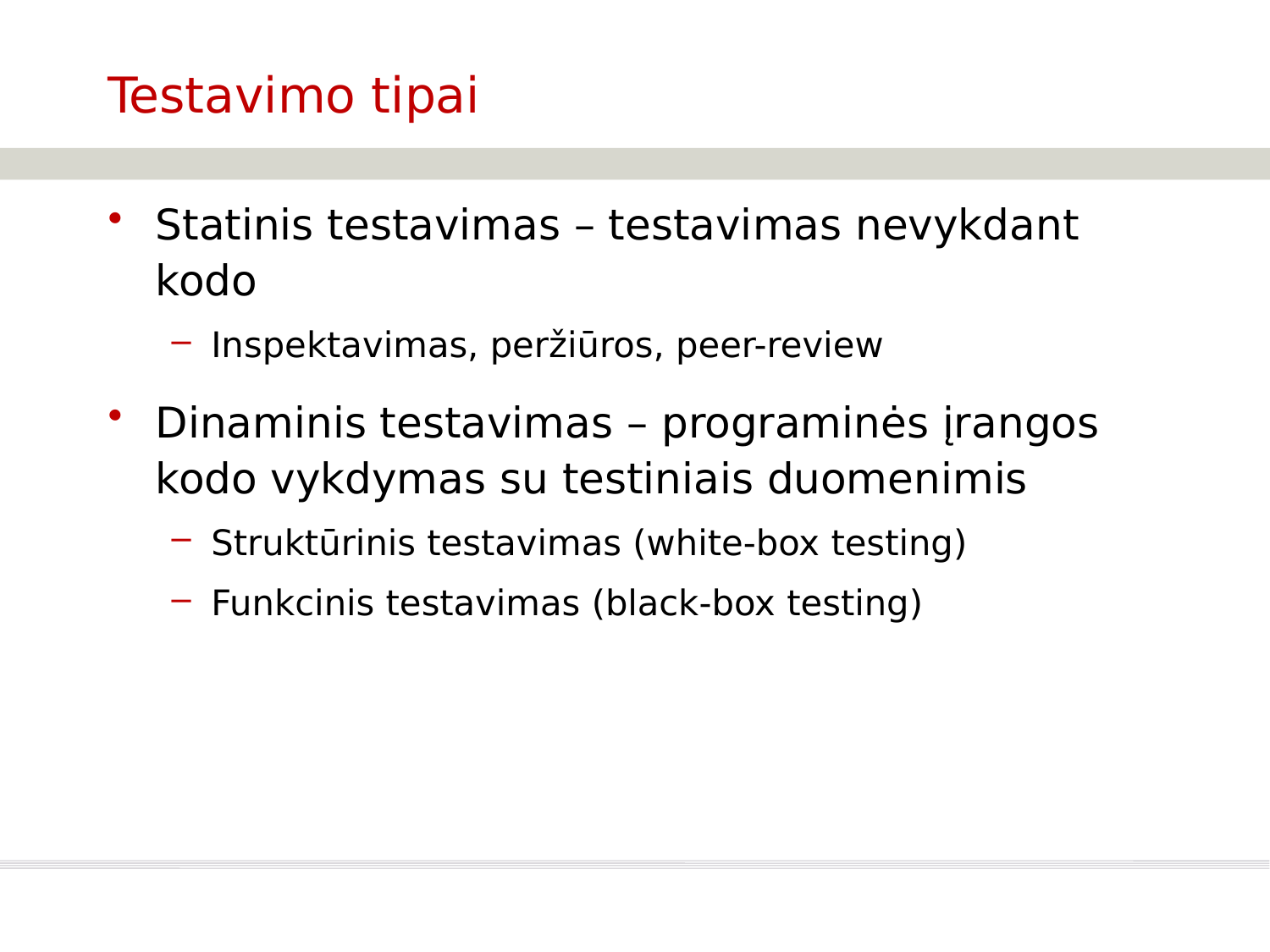

# Testavimo tipai
Statinis testavimas – testavimas nevykdant kodo
Inspektavimas, peržiūros, peer-review
Dinaminis testavimas – programinės įrangos kodo vykdymas su testiniais duomenimis
Struktūrinis testavimas (white-box testing)
Funkcinis testavimas (black-box testing)